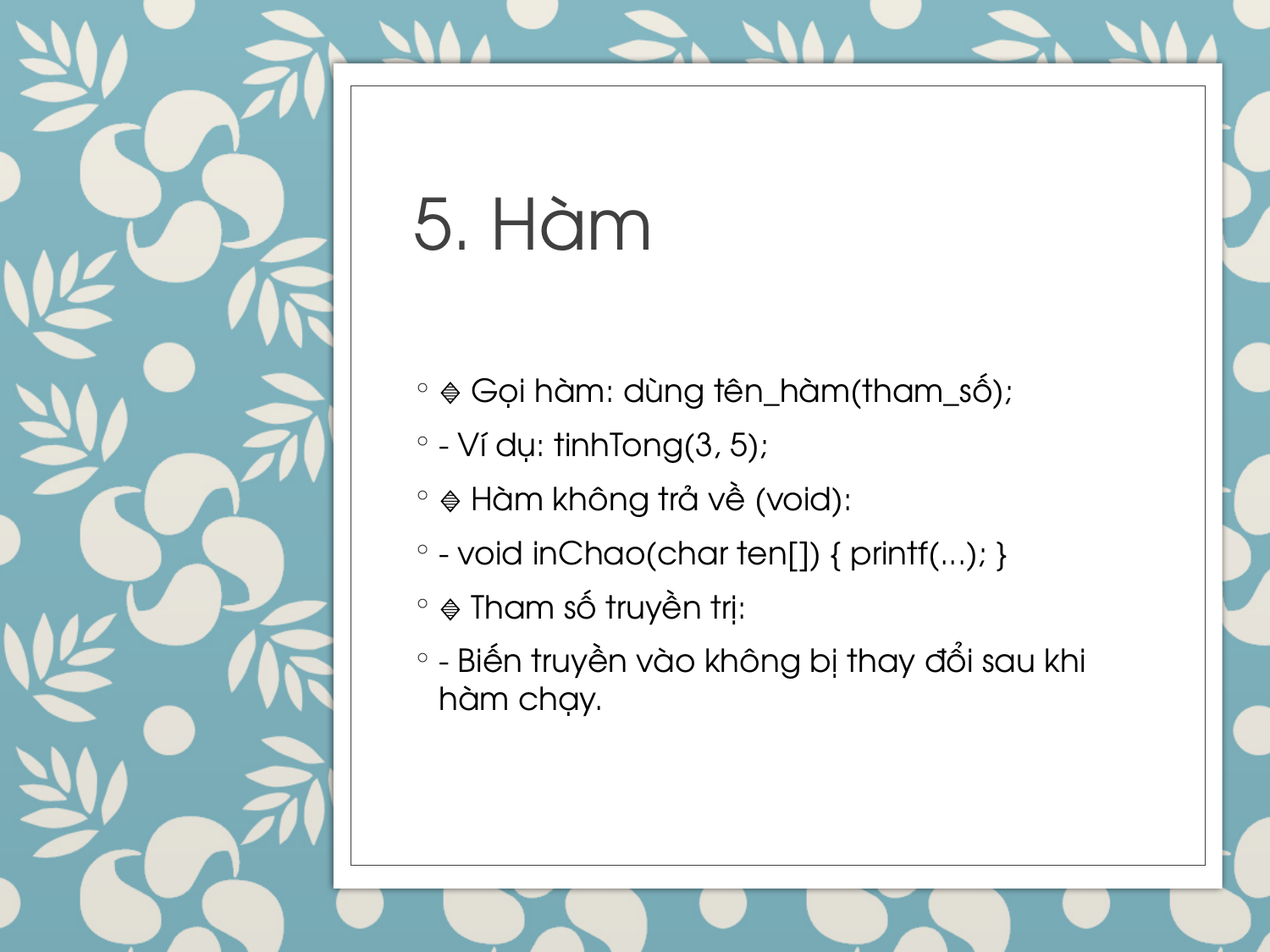

# 5. Hàm
🔹 Gọi hàm: dùng tên_hàm(tham_số);
- Ví dụ: tinhTong(3, 5);
🔹 Hàm không trả về (void):
- void inChao(char ten[]) { printf(...); }
🔹 Tham số truyền trị:
- Biến truyền vào không bị thay đổi sau khi hàm chạy.